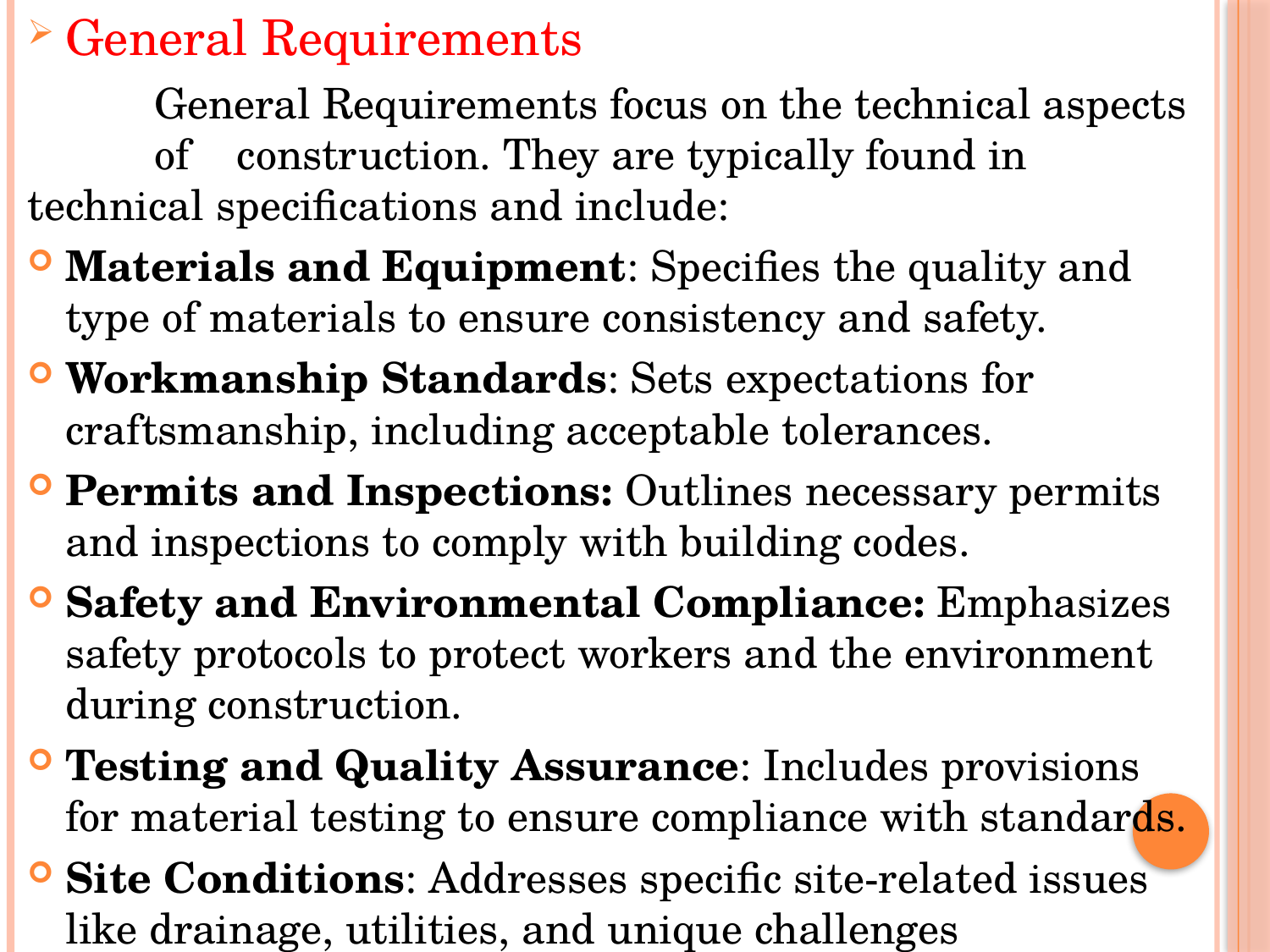

General Requirements
	General Requirements focus on the technical aspects 	of    construction. They are typically found in 	technical specifications and include:
Materials and Equipment: Specifies the quality and type of materials to ensure consistency and safety.
Workmanship Standards: Sets expectations for craftsmanship, including acceptable tolerances.
Permits and Inspections: Outlines necessary permits and inspections to comply with building codes.
Safety and Environmental Compliance: Emphasizes safety protocols to protect workers and the environment during construction.
Testing and Quality Assurance: Includes provisions for material testing to ensure compliance with standards.
Site Conditions: Addresses specific site-related issues like drainage, utilities, and unique challenges